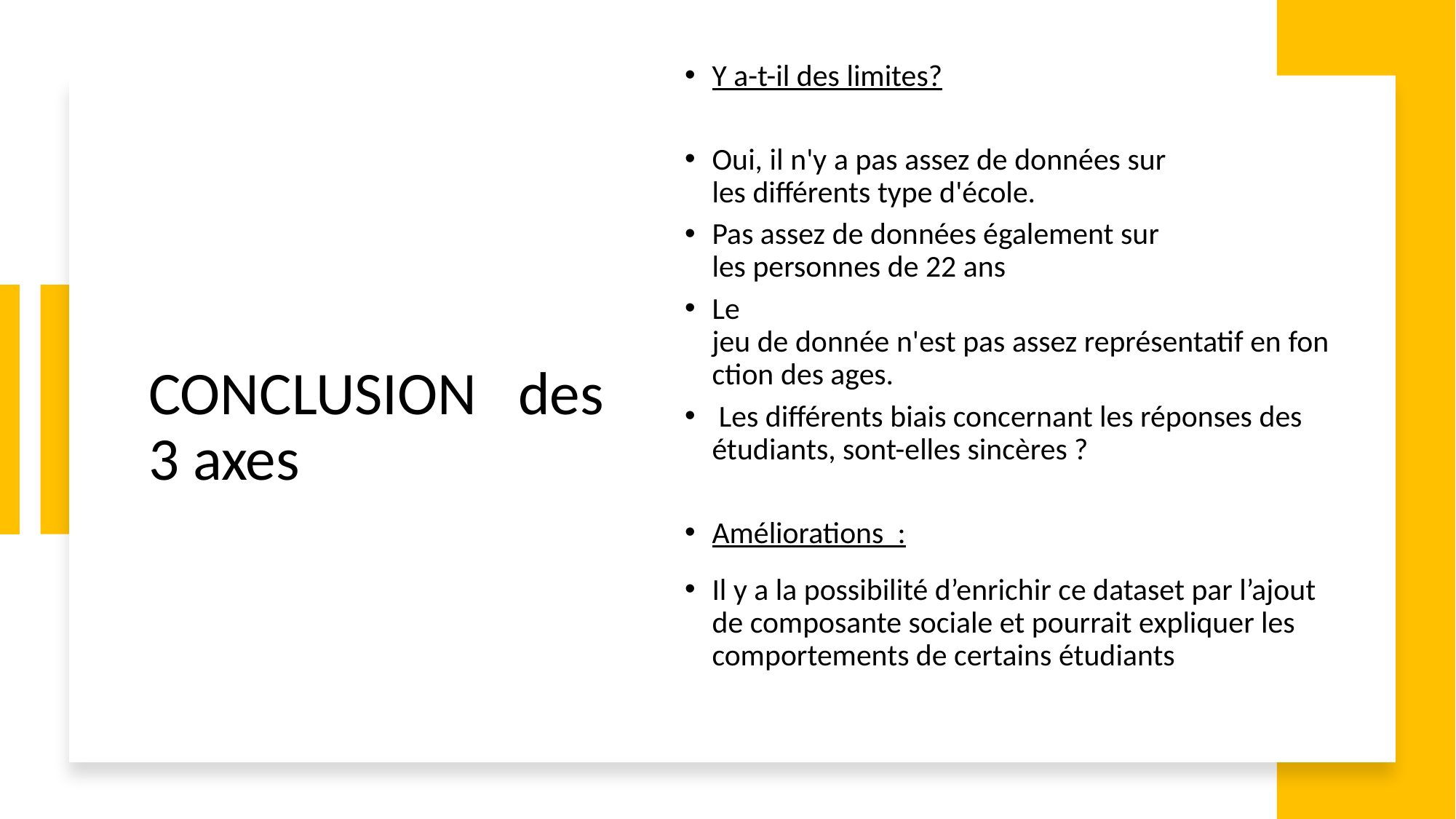

Y a-t-il des limites?

Oui, il n'y a pas assez de données sur les différents type d'école.
Pas assez de données également sur les personnes de 22 ans
Le jeu de donnée n'est pas assez représentatif en fonction des ages.
 Les différents biais concernant les réponses des étudiants, sont-elles sincères ?

Améliorations  :
Il y a la possibilité d’enrichir ce dataset par l’ajout de composante sociale et pourrait expliquer les comportements de certains étudiants

# CONCLUSION   des 3 axes